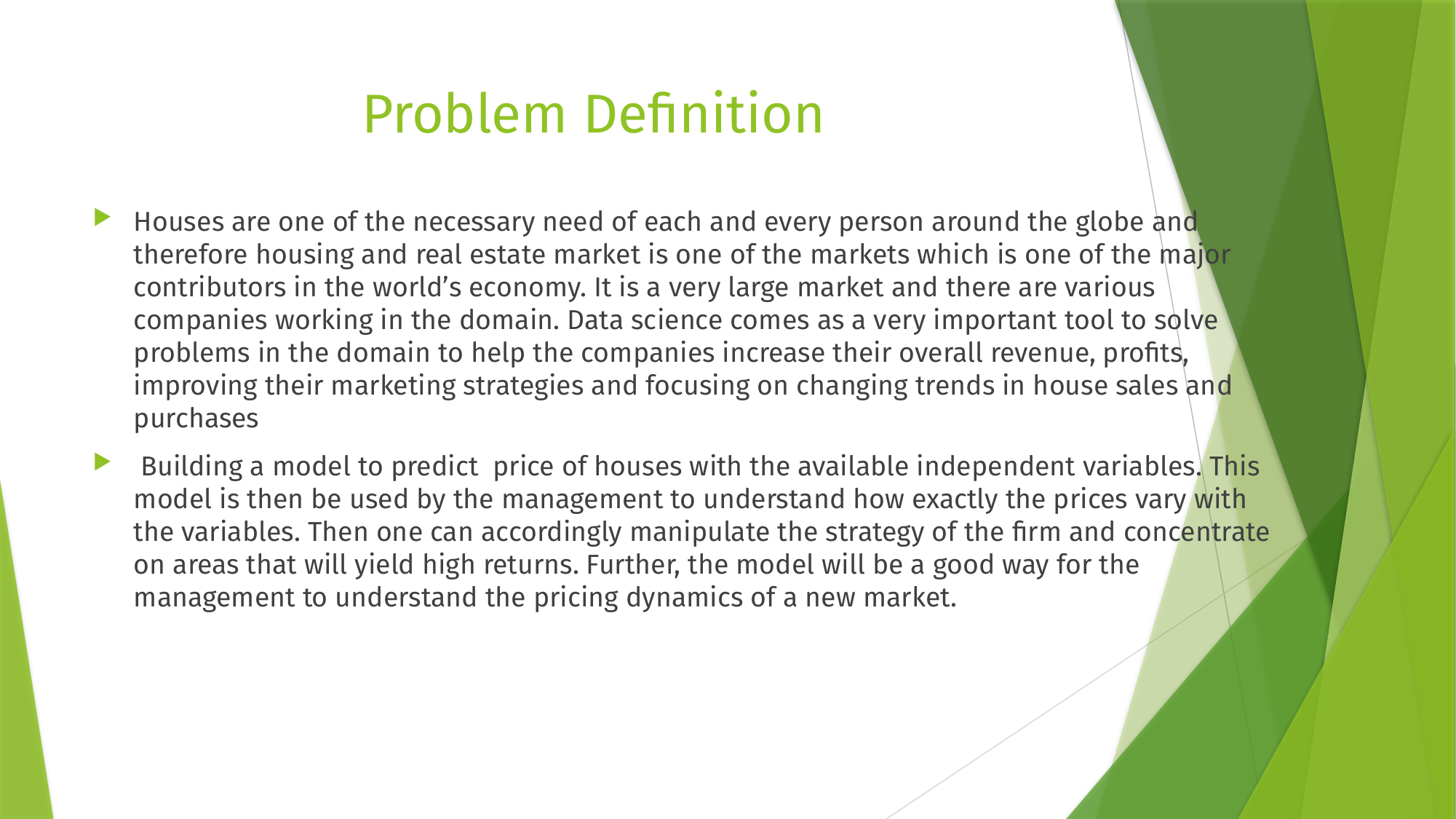

# Problem Definition
Houses are one of the necessary need of each and every person around the globe and therefore housing and real estate market is one of the markets which is one of the major contributors in the world’s economy. It is a very large market and there are various companies working in the domain. Data science comes as a very important tool to solve problems in the domain to help the companies increase their overall revenue, profits, improving their marketing strategies and focusing on changing trends in house sales and purchases
 Building a model to predict  price of houses with the available independent variables. This model is then be used by the management to understand how exactly the prices vary with the variables. Then one can accordingly manipulate the strategy of the firm and concentrate on areas that will yield high returns. Further, the model will be a good way for the management to understand the pricing dynamics of a new market.